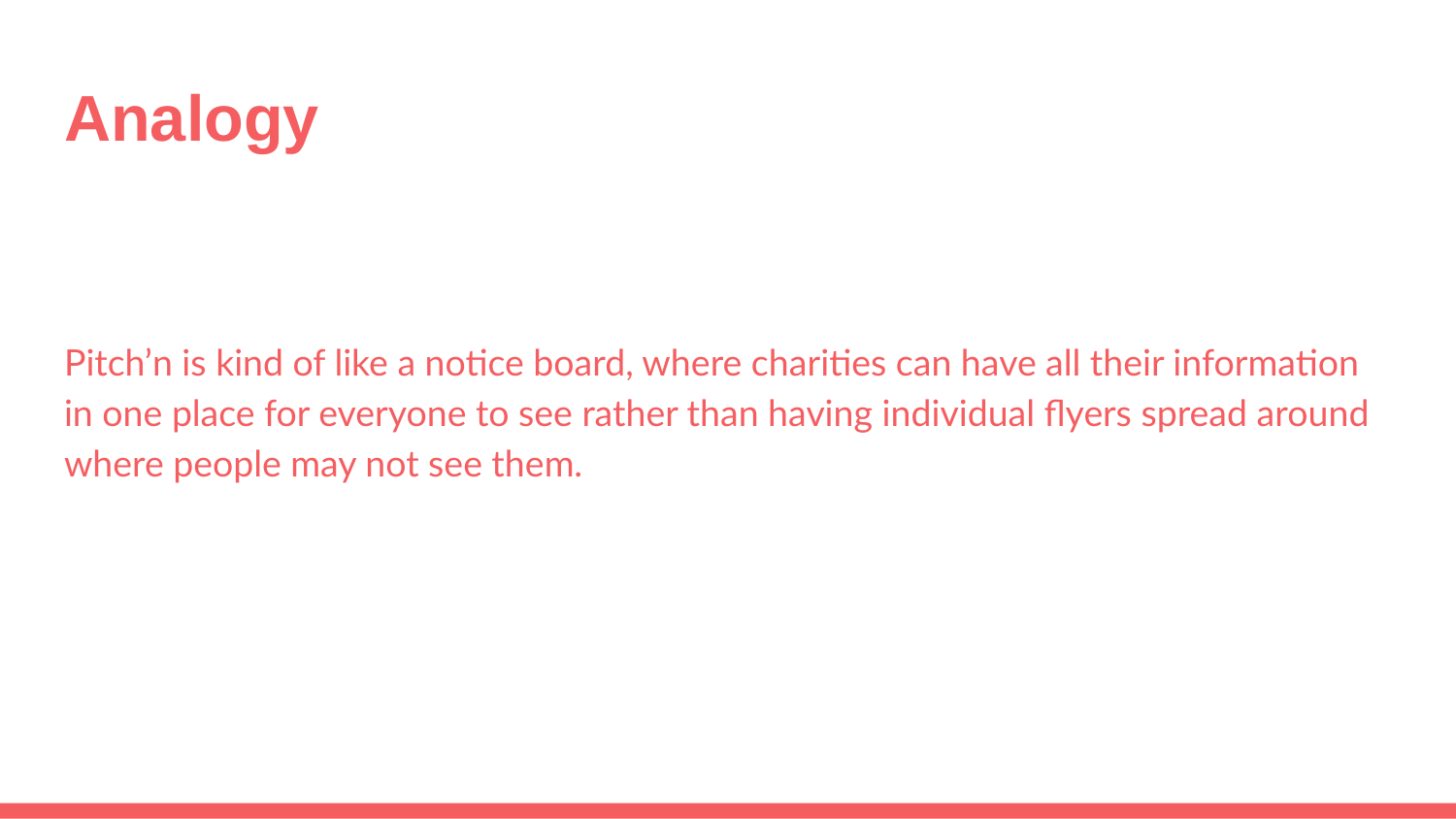

# Analogy
Pitch’n is kind of like a notice board, where charities can have all their information in one place for everyone to see rather than having individual flyers spread around where people may not see them.